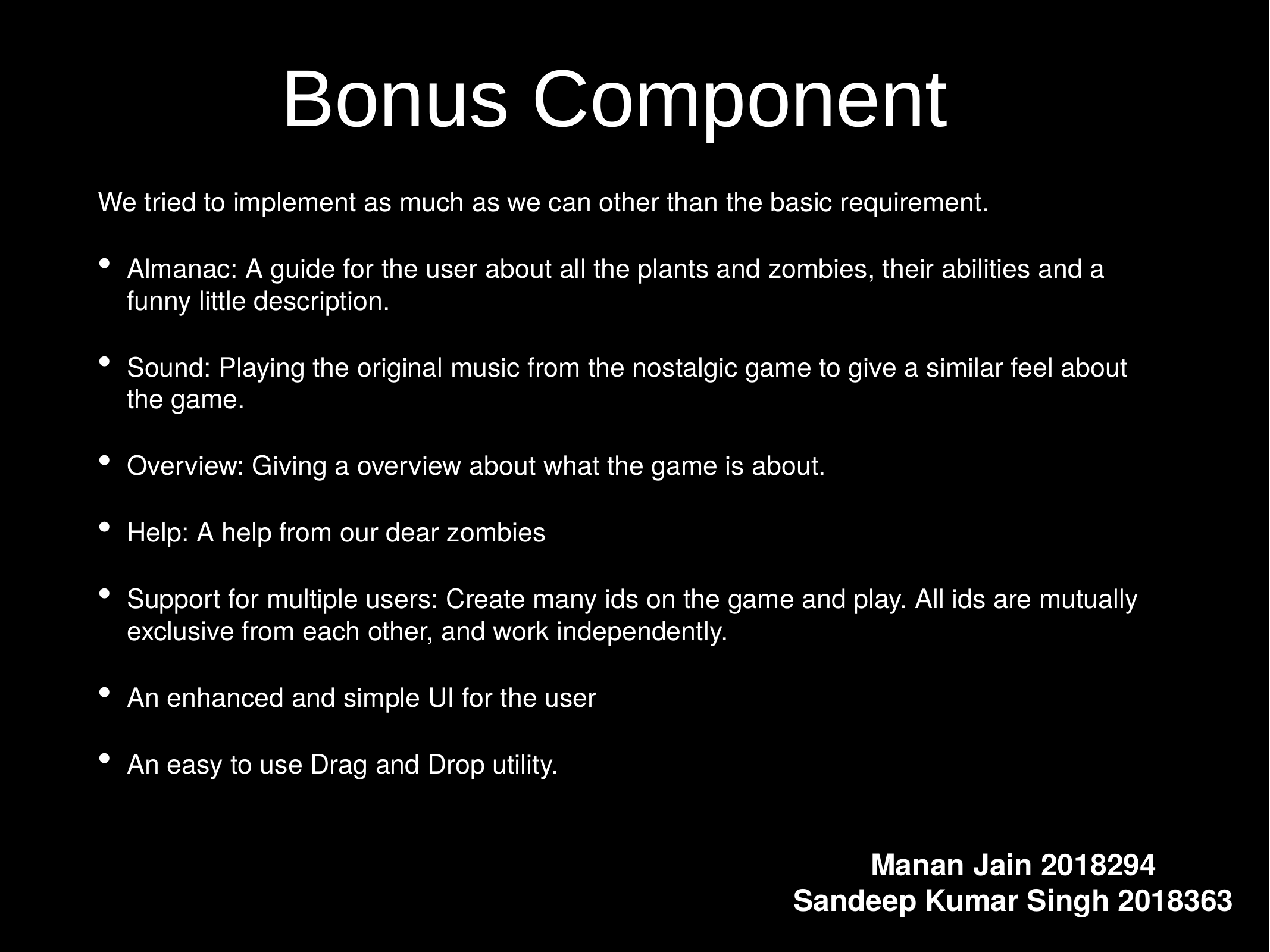

# Bonus Component
We tried to implement as much as we can other than the basic requirement.
Almanac: A guide for the user about all the plants and zombies, their abilities and a funny little description.
Sound: Playing the original music from the nostalgic game to give a similar feel about the game.
Overview: Giving a overview about what the game is about.
Help: A help from our dear zombies
Support for multiple users: Create many ids on the game and play. All ids are mutually exclusive from each other, and work independently.
An enhanced and simple UI for the user
An easy to use Drag and Drop utility.
Manan Jain 2018294
Sandeep Kumar Singh 2018363